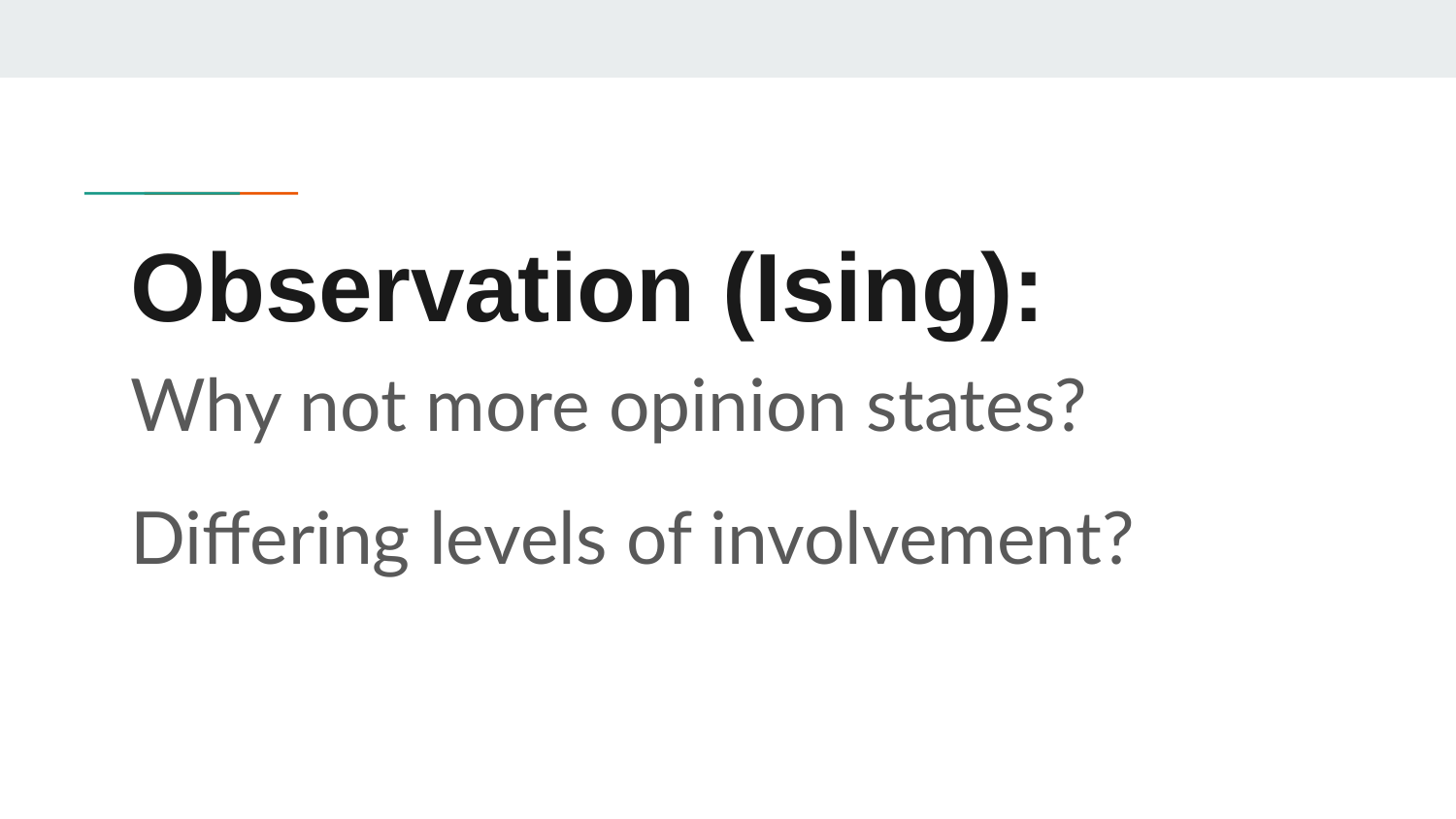

# Observation (Ising):
Why not more opinion states?
Differing levels of involvement?